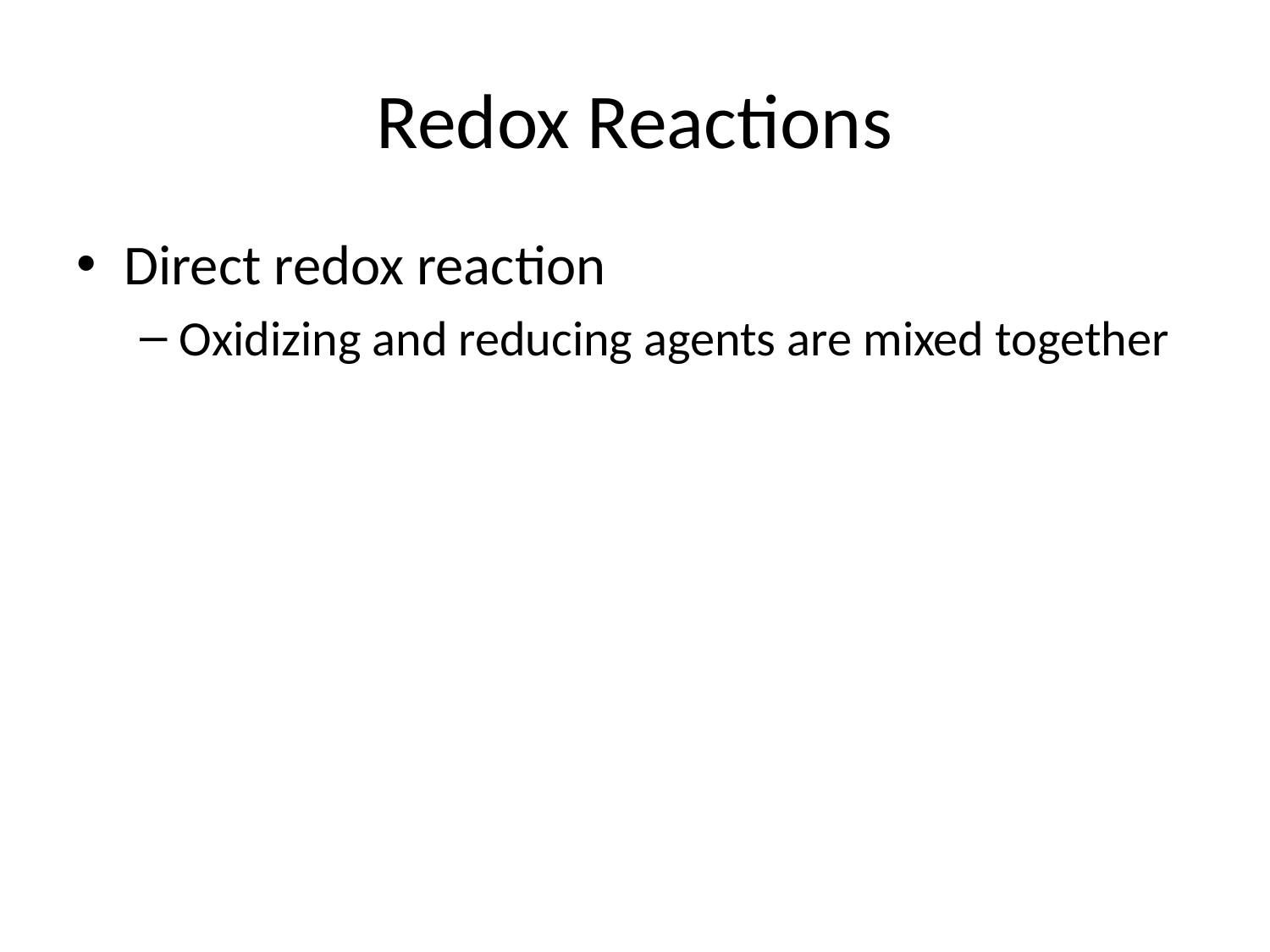

# Redox Reactions
Direct redox reaction
Oxidizing and reducing agents are mixed together